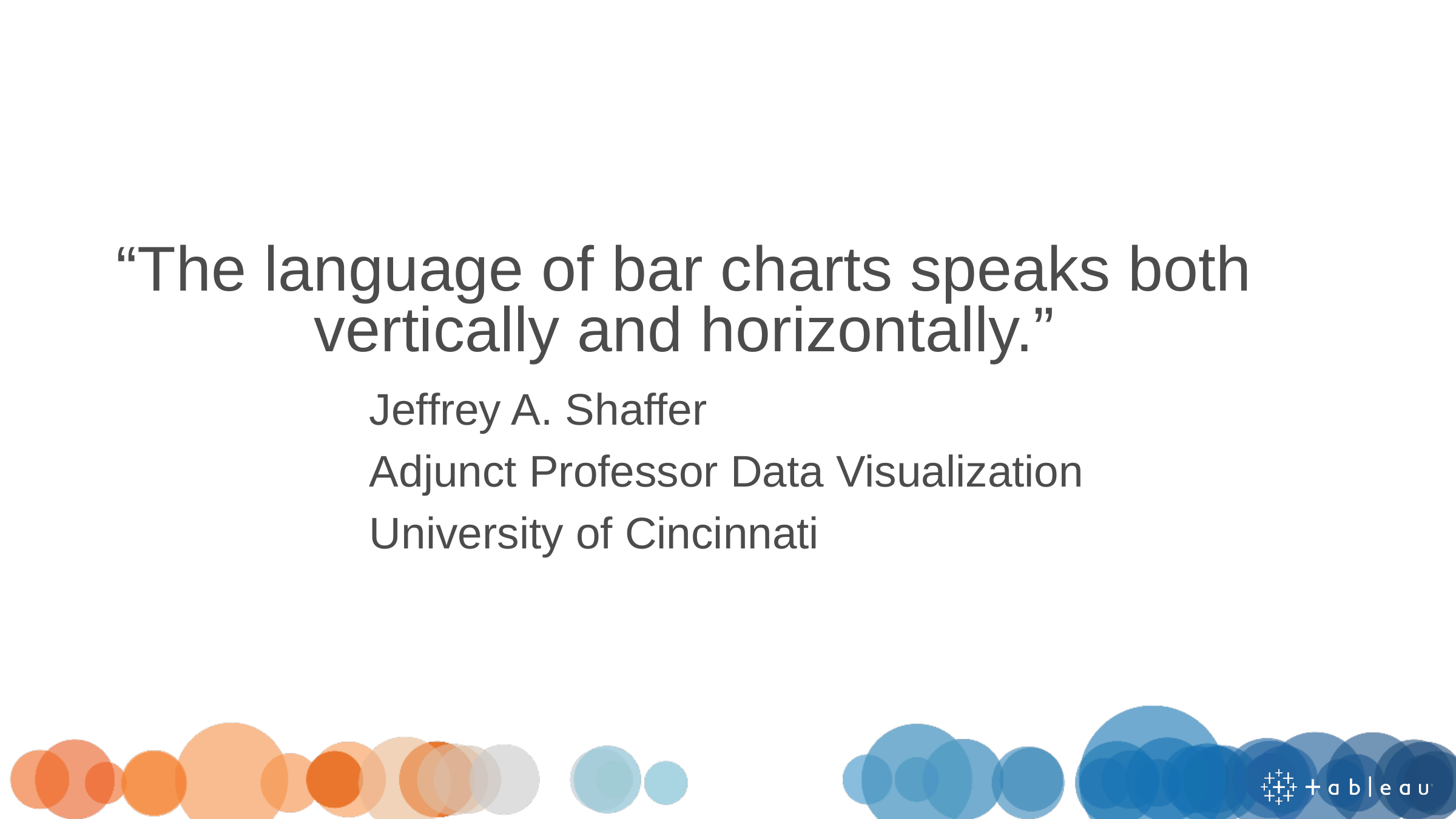

# “The language of bar charts speaks both vertically and horizontally.”
Jeffrey A. Shaffer
Adjunct Professor Data Visualization
University of Cincinnati